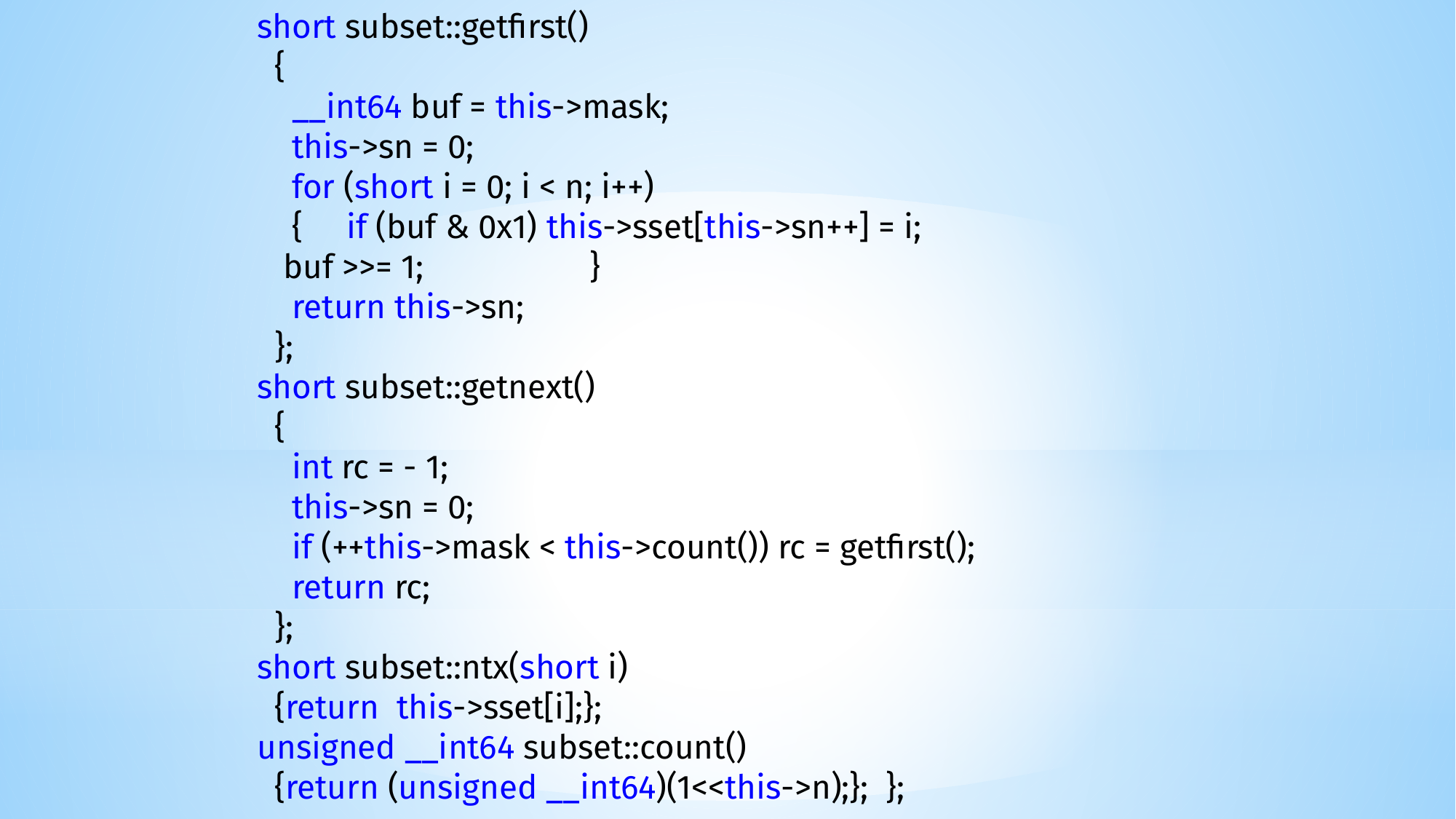

short subset::getfirst()
  {
    __int64 buf = this->mask;
    this->sn = 0;
    for (short i = 0; i < n; i++)
    {     if (buf & 0x1) this->sset[this->sn++] = i;
   buf >>= 1;                   }
    return this->sn;
  };
short subset::getnext()
  {
    int rc = - 1;
    this->sn = 0;
    if (++this->mask < this->count()) rc = getfirst();
    return rc;
  };
short subset::ntx(short i)
  {return  this->sset[i];};
unsigned __int64 subset::count()
  {return (unsigned __int64)(1<<this->n);};  };